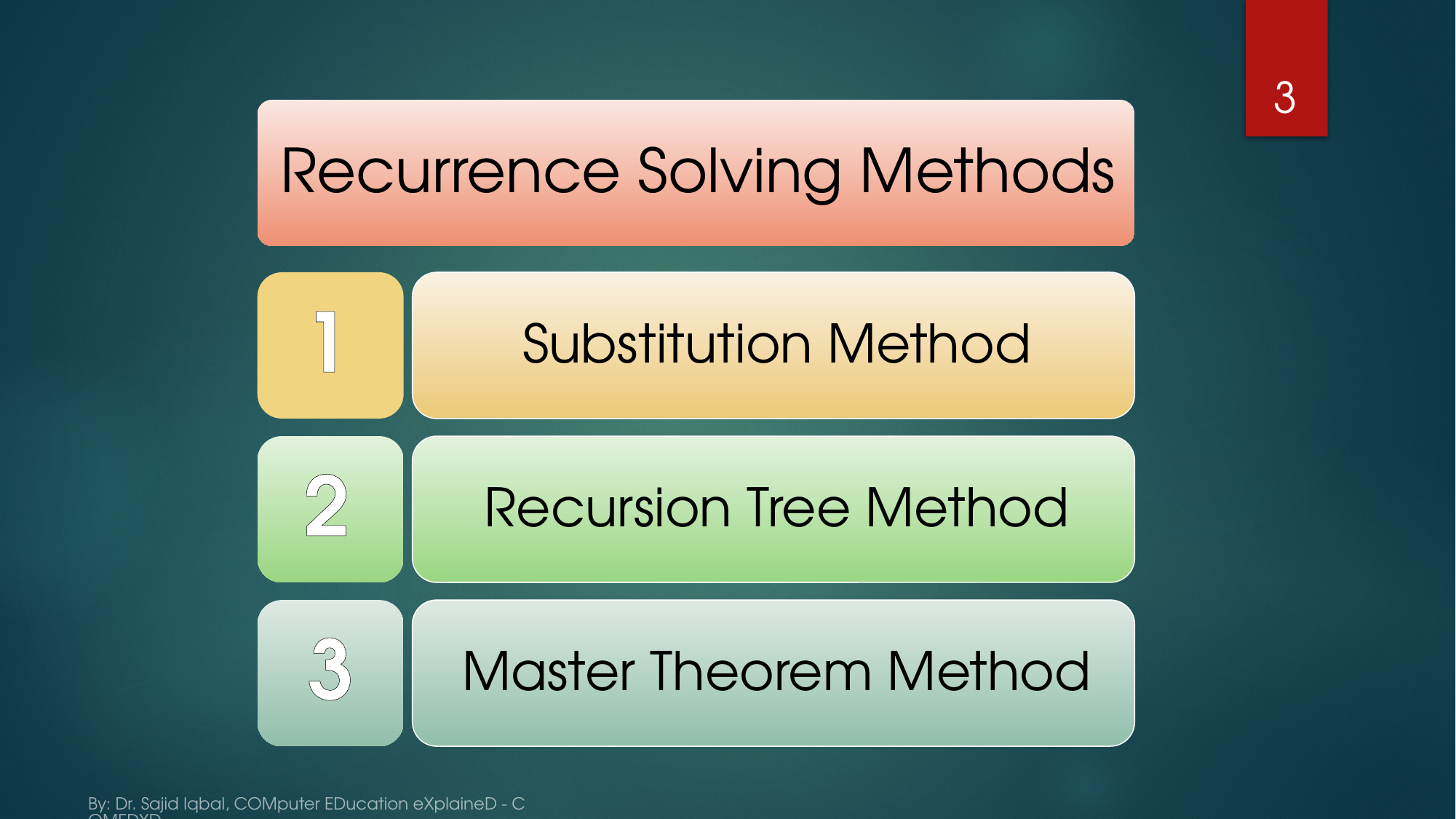

3
Recurrence Solving Methods
Substitution Method
Recursion Tree Method
Master Theorem Method
1
2
3
By: Dr. Sajid Iqbal, COMputer EDucation eXplaineD - COMEDXD